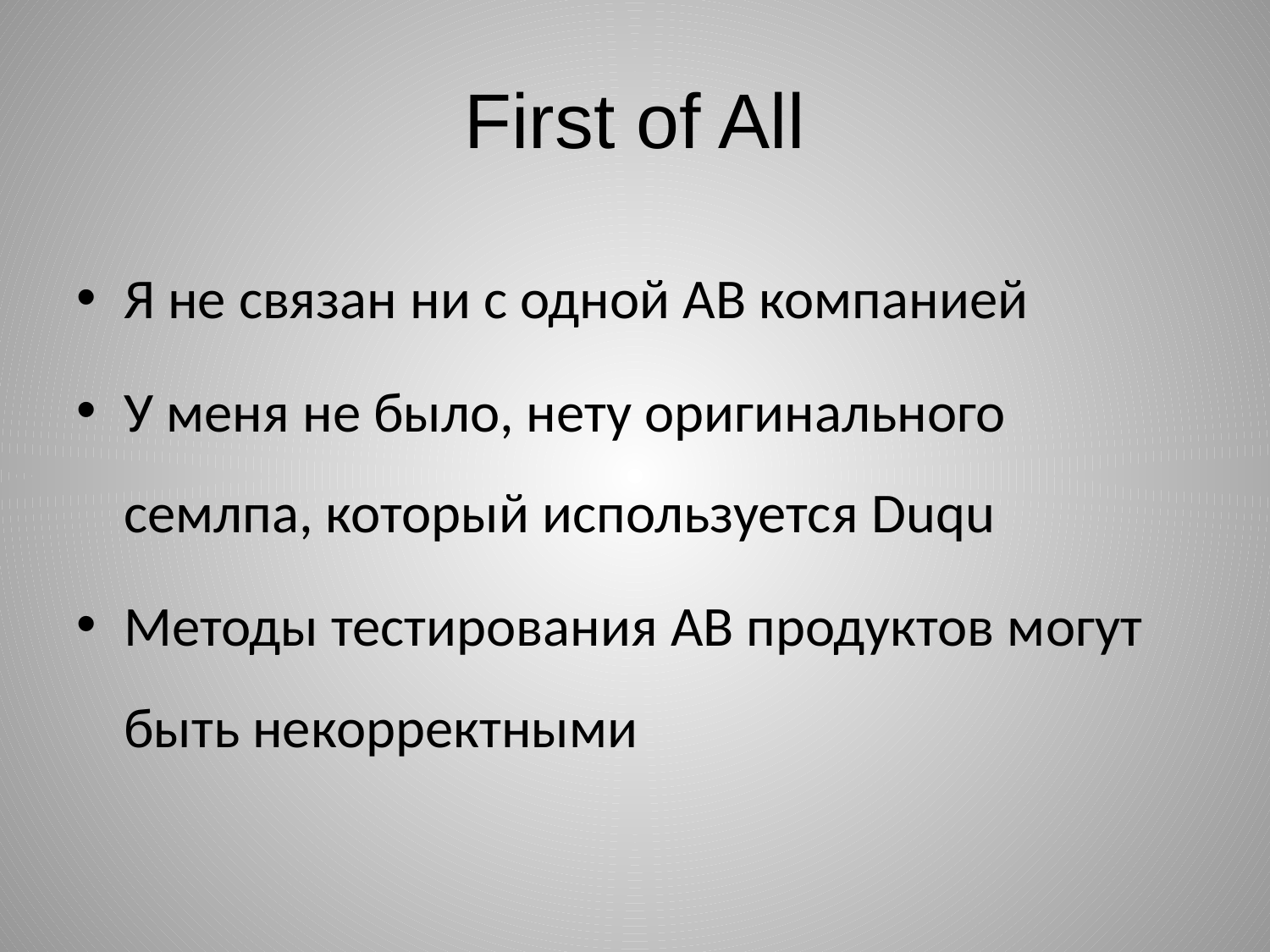

# First of All
Я не связан ни с одной АВ компанией
У меня не было, нету оригинального семлпа, который используется Duqu
Методы тестирования АВ продуктов могут быть некорректными